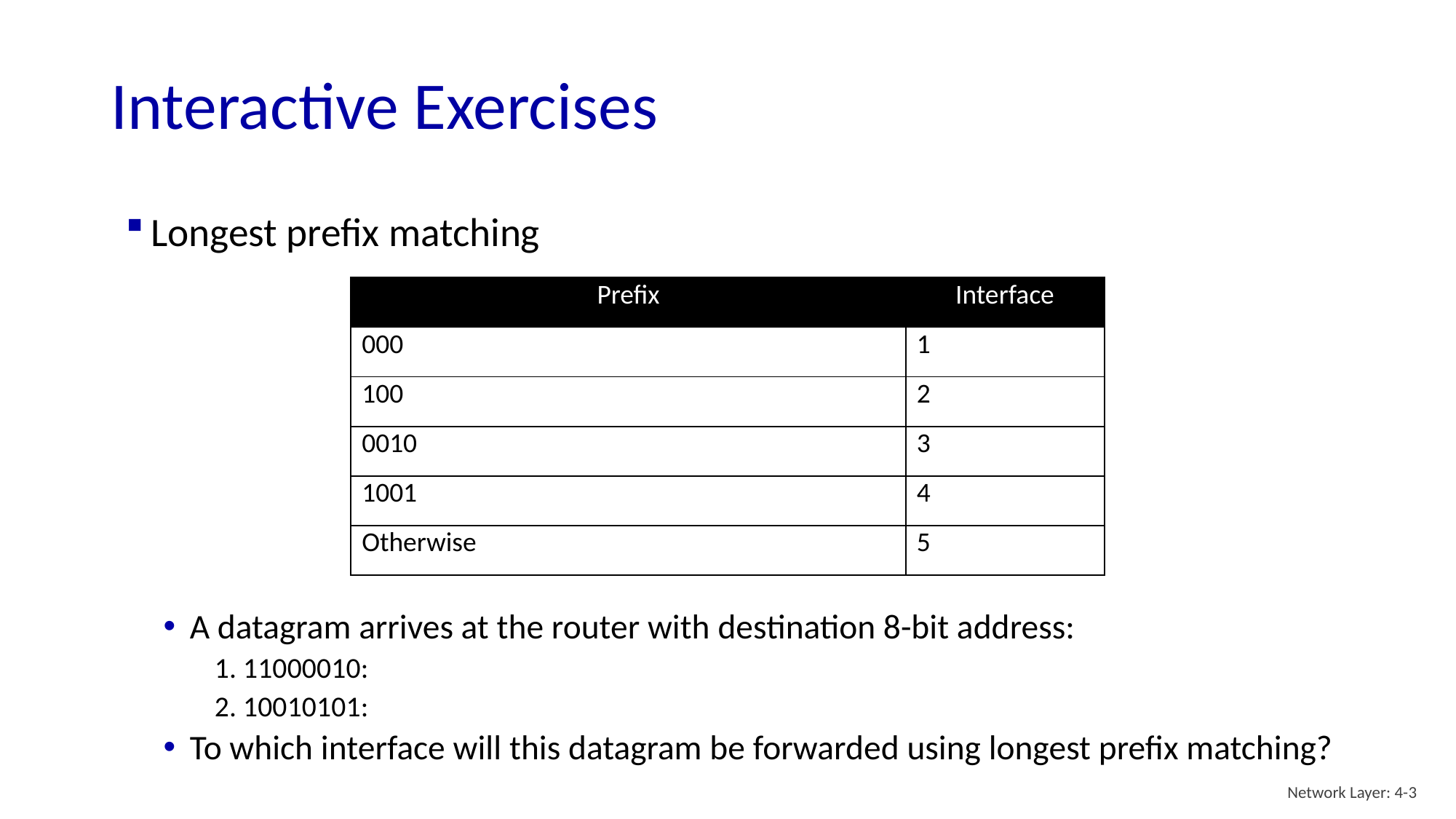

# Interactive Exercises
Longest prefix matching

A datagram arrives at the router with destination 8-bit address:
1. 11000010:
2. 10010101:
To which interface will this datagram be forwarded using longest prefix matching?

| Prefix | Interface |
| --- | --- |
| 000 | 1 |
| 100 | 2 |
| 0010 | 3 |
| 1001 | 4 |
| Otherwise | 5 |
Network Layer: 4-3